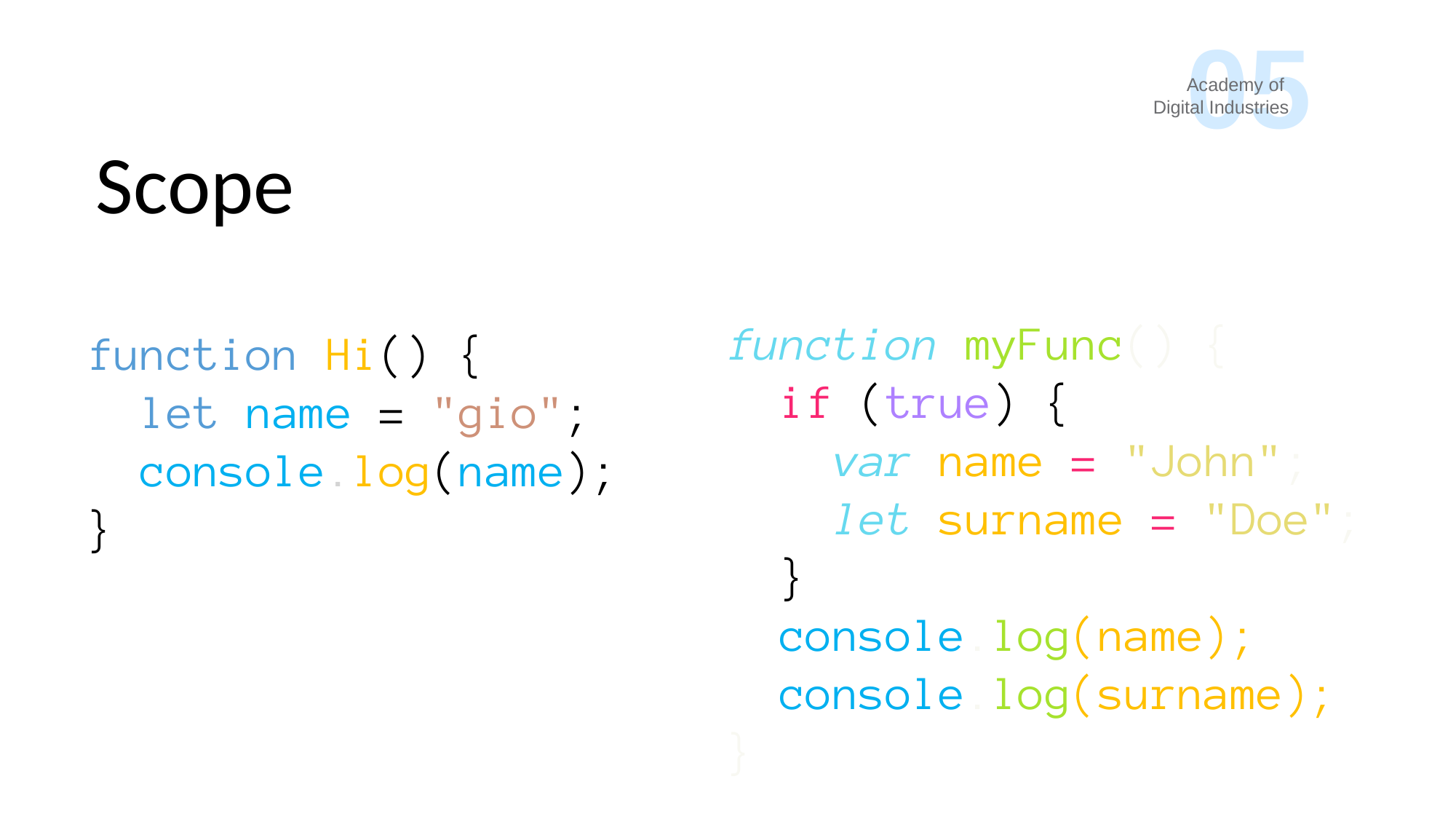

05
Academy of
Digital Industries
# Scope
function myFunc() {
  if (true) {
    var name = "John";
    let surname = "Doe";
  }
  console.log(name);
  console.log(surname);
}
function Hi() {
  let name = "gio";
  console.log(name);
}